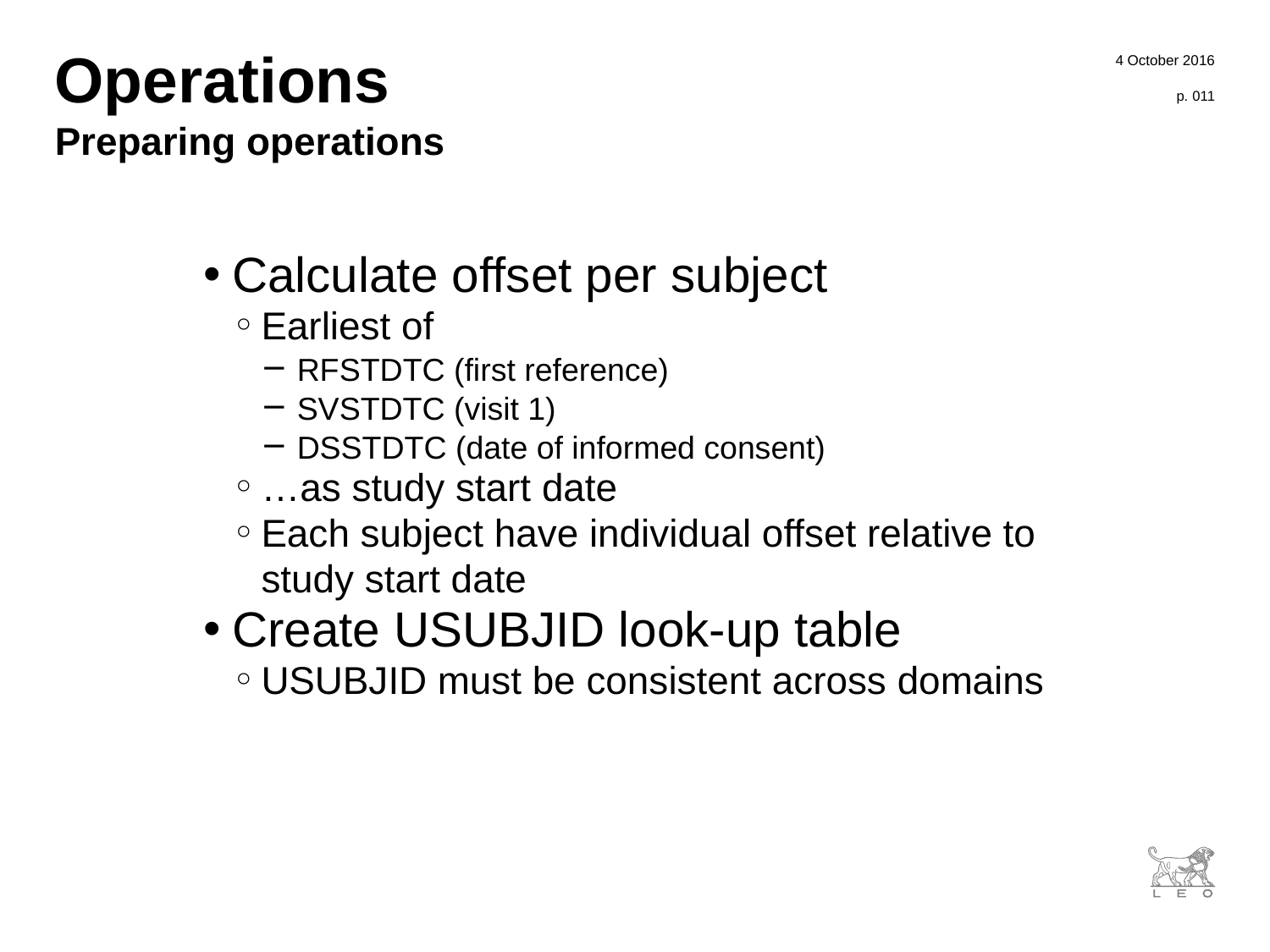

4 October 2016
# Operations
p. 011
Preparing operations
Calculate offset per subject
Earliest of
RFSTDTC (first reference)
SVSTDTC (visit 1)
DSSTDTC (date of informed consent)
…as study start date
Each subject have individual offset relative to study start date
Create USUBJID look-up table
USUBJID must be consistent across domains